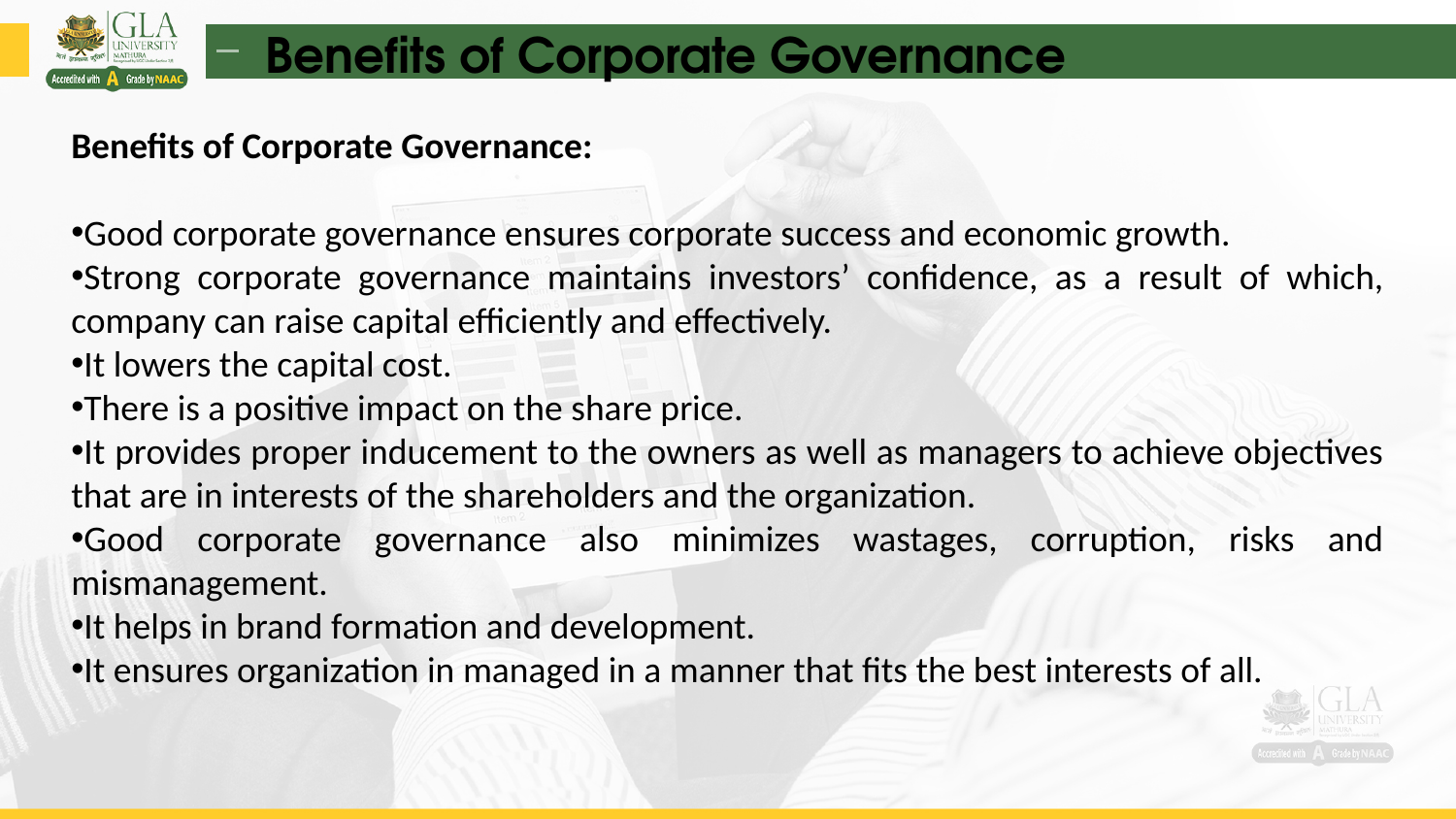

Benefits of Corporate Governance

Benefits of Corporate Governance:

Good corporate governance ensures corporate success and economic growth.
Strong corporate governance maintains investors’ confidence, as a result of which, company can raise capital efficiently and effectively.
It lowers the capital cost.
There is a positive impact on the share price.
It provides proper inducement to the owners as well as managers to achieve objectives that are in interests of the shareholders and the organization.
Good corporate governance also minimizes wastages, corruption, risks and mismanagement.
It helps in brand formation and development.
It ensures organization in managed in a manner that fits the best interests of all.